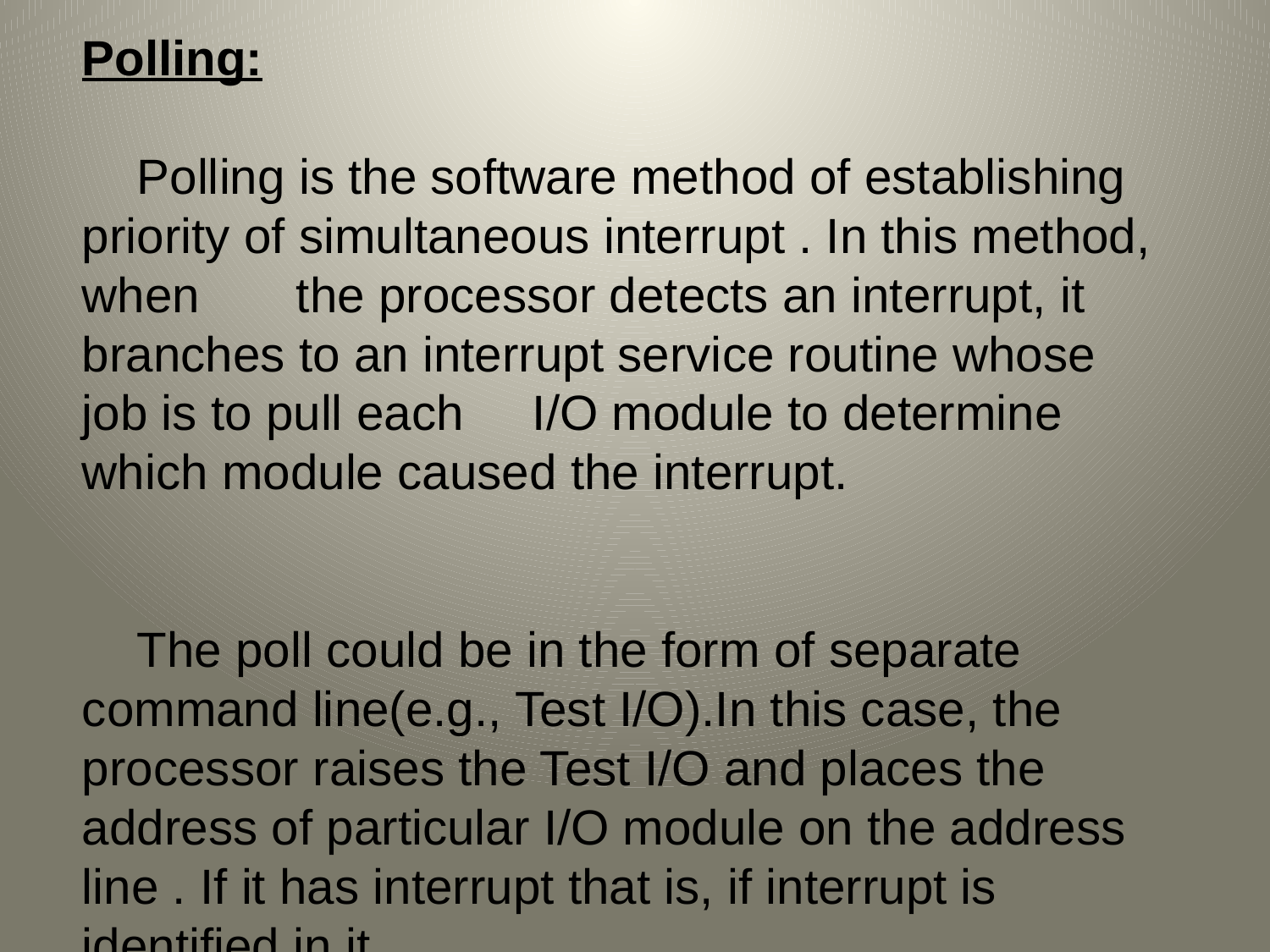

Polling:
   
    Polling is the software method of establishing priority of simultaneous interrupt . In this method, when       the processor detects an interrupt, it branches to an interrupt service routine whose job is to pull each     I/O module to determine which module caused the interrupt.

    The poll could be in the form of separate command line(e.g., Test I/O).In this case, the processor raises the Test I/O and places the address of particular I/O module on the address line . If it has interrupt that is, if interrupt is identified in it.